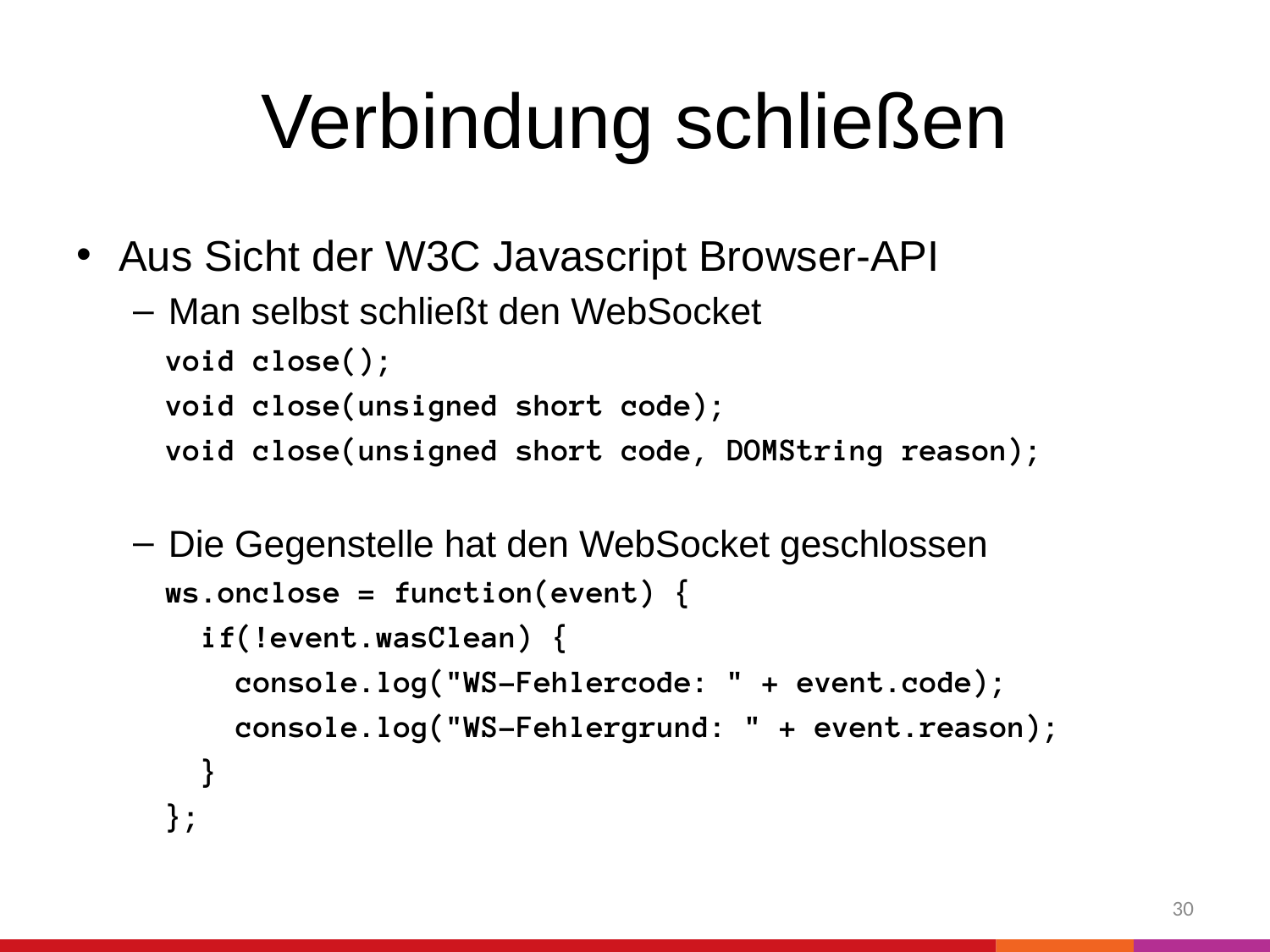

# Verbindung schließen
Aus Sicht der W3C Javascript Browser-API
Man selbst schließt den WebSocket
void close();
void close(unsigned short code);
void close(unsigned short code, DOMString reason);

Die Gegenstelle hat den WebSocket geschlossen
ws.onclose = function(event) {
  if(!event.wasClean) {
    console.log("WS-Fehlercode: " + event.code);
    console.log("WS-Fehlergrund: " + event.reason);
  }
};
30